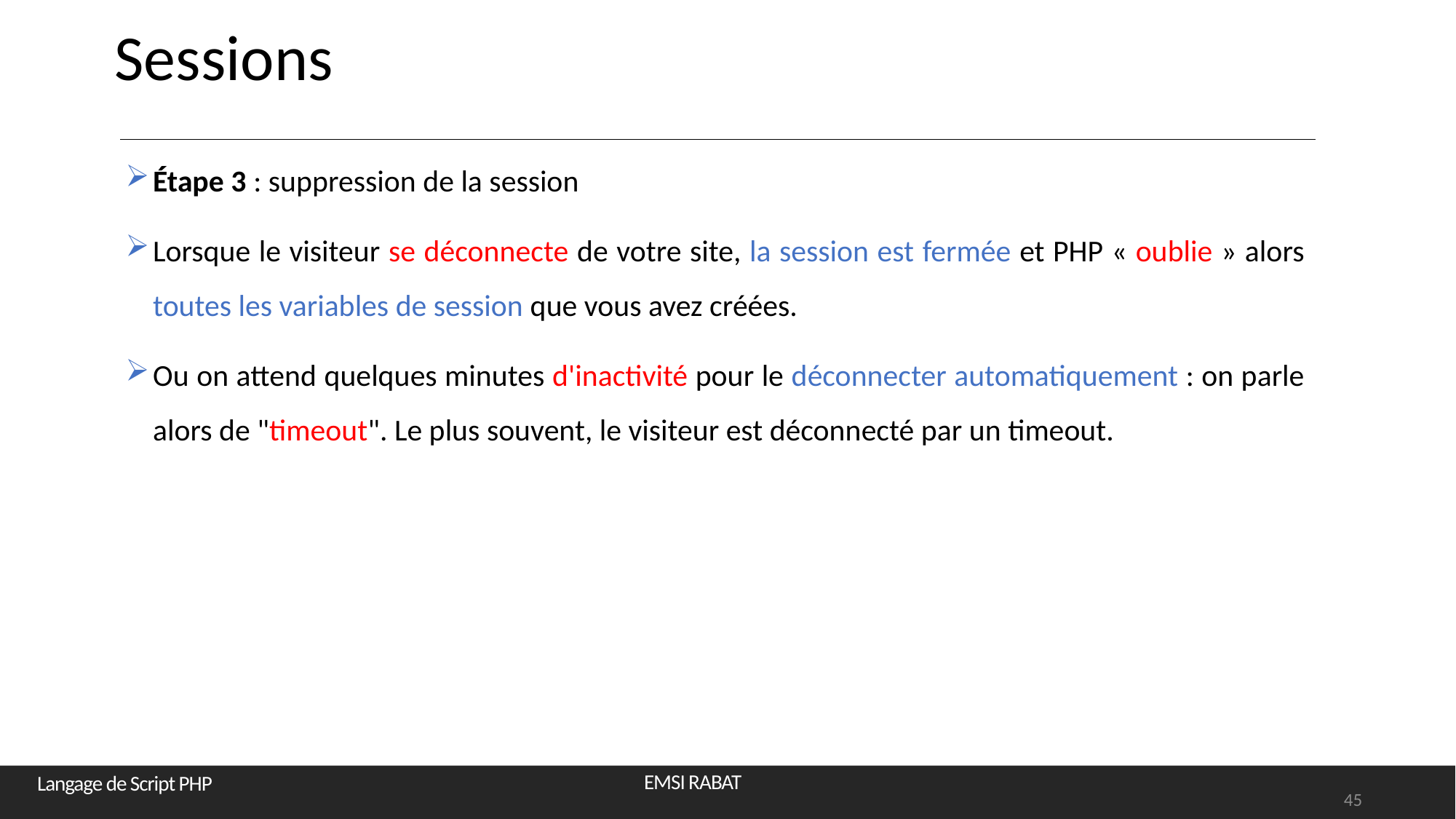

# Sessions
Étape 3 : suppression de la session
Lorsque le visiteur se déconnecte de votre site, la session est fermée et PHP « oublie » alors toutes les variables de session que vous avez créées.
Ou on attend quelques minutes d'inactivité pour le déconnecter automatiquement : on parle alors de "timeout". Le plus souvent, le visiteur est déconnecté par un timeout.

45
EMSI RABAT
Langage de Script PHP

45